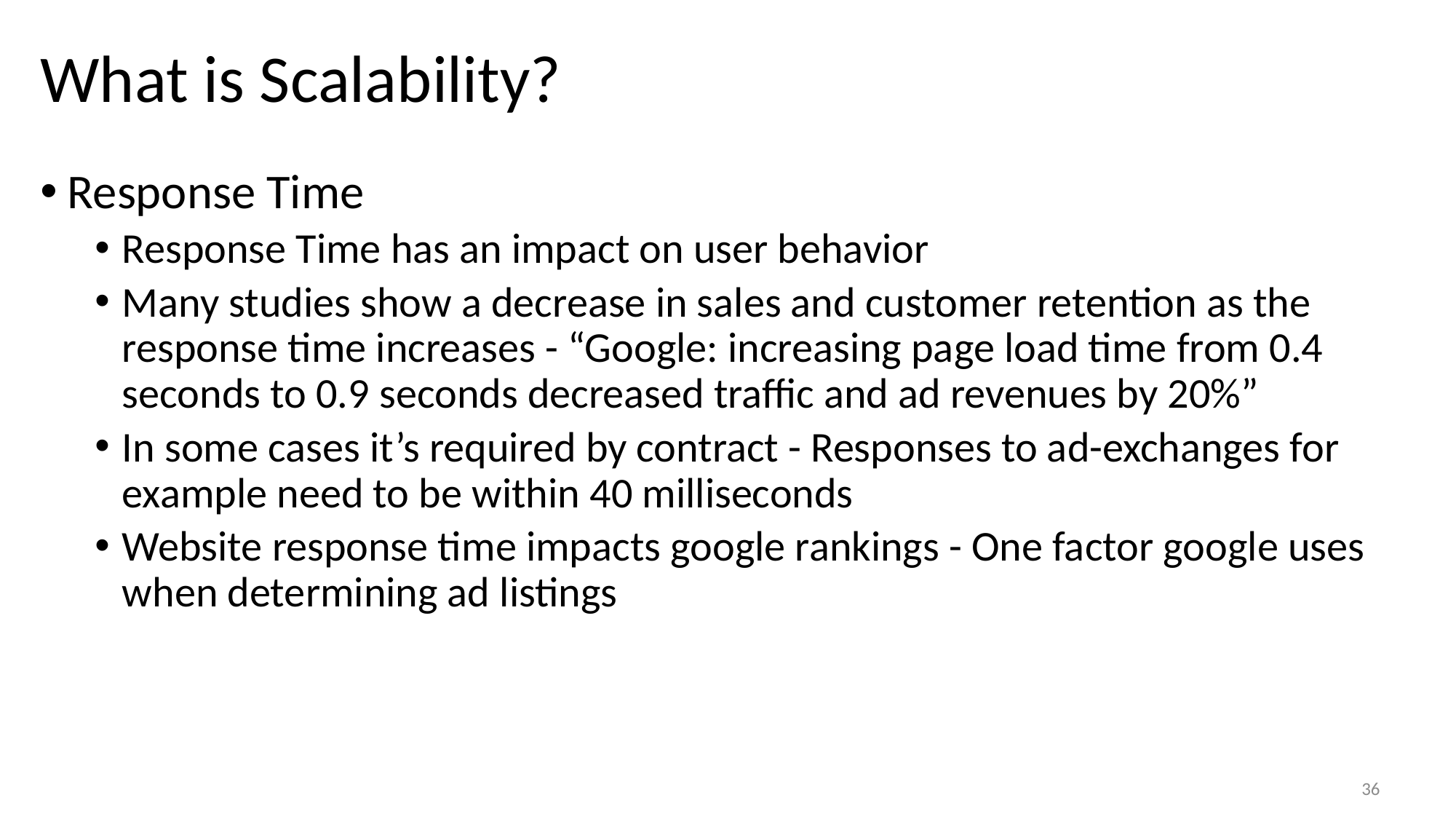

# What is Scalability?
Response Time
Response Time has an impact on user behavior
Many studies show a decrease in sales and customer retention as the response time increases - “Google: increasing page load time from 0.4 seconds to 0.9 seconds decreased traffic and ad revenues by 20%”
In some cases it’s required by contract - Responses to ad-exchanges for example need to be within 40 milliseconds
Website response time impacts google rankings - One factor google uses when determining ad listings